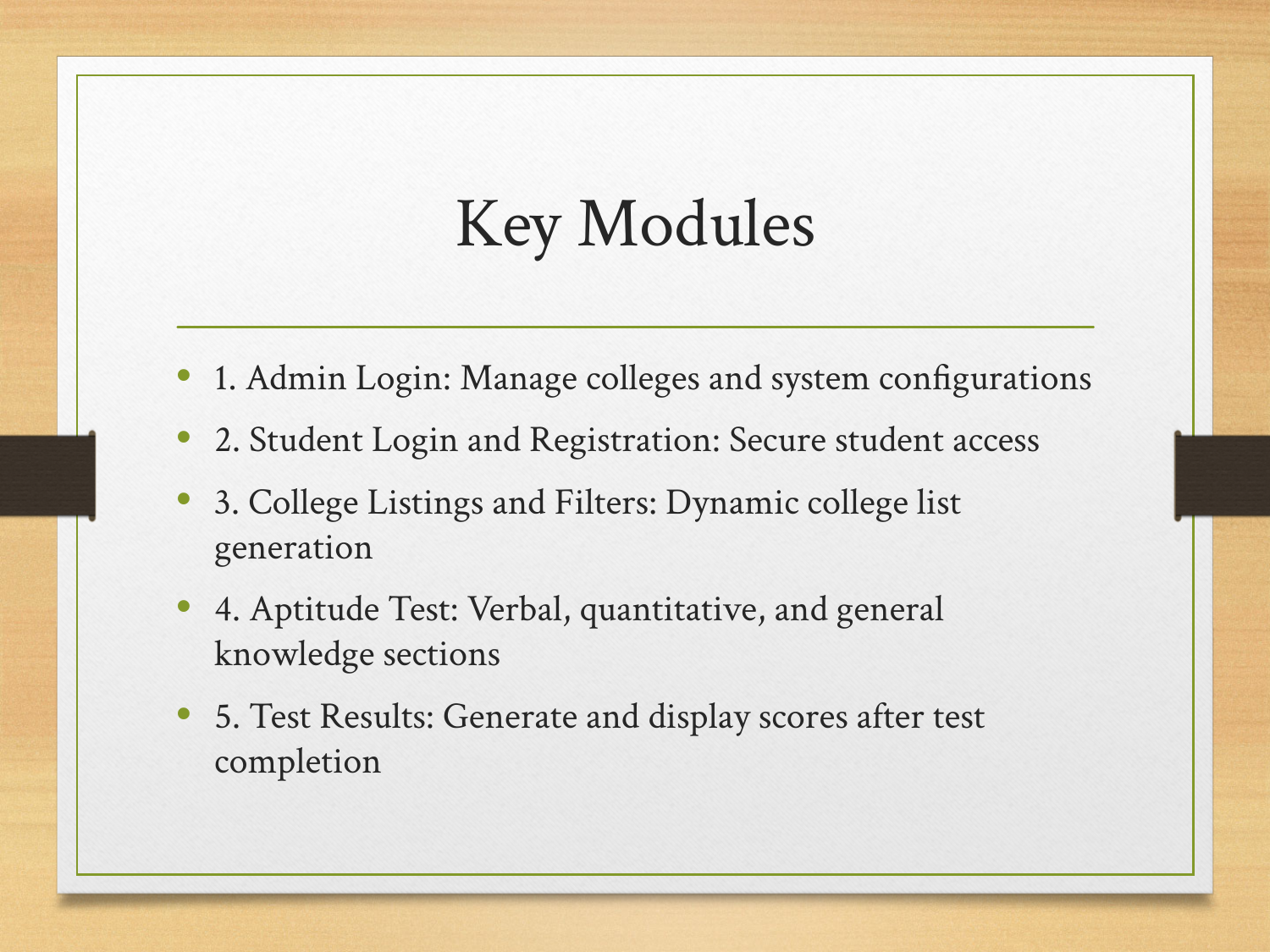

# Key Modules
1. Admin Login: Manage colleges and system configurations
2. Student Login and Registration: Secure student access
3. College Listings and Filters: Dynamic college list generation
4. Aptitude Test: Verbal, quantitative, and general knowledge sections
5. Test Results: Generate and display scores after test completion